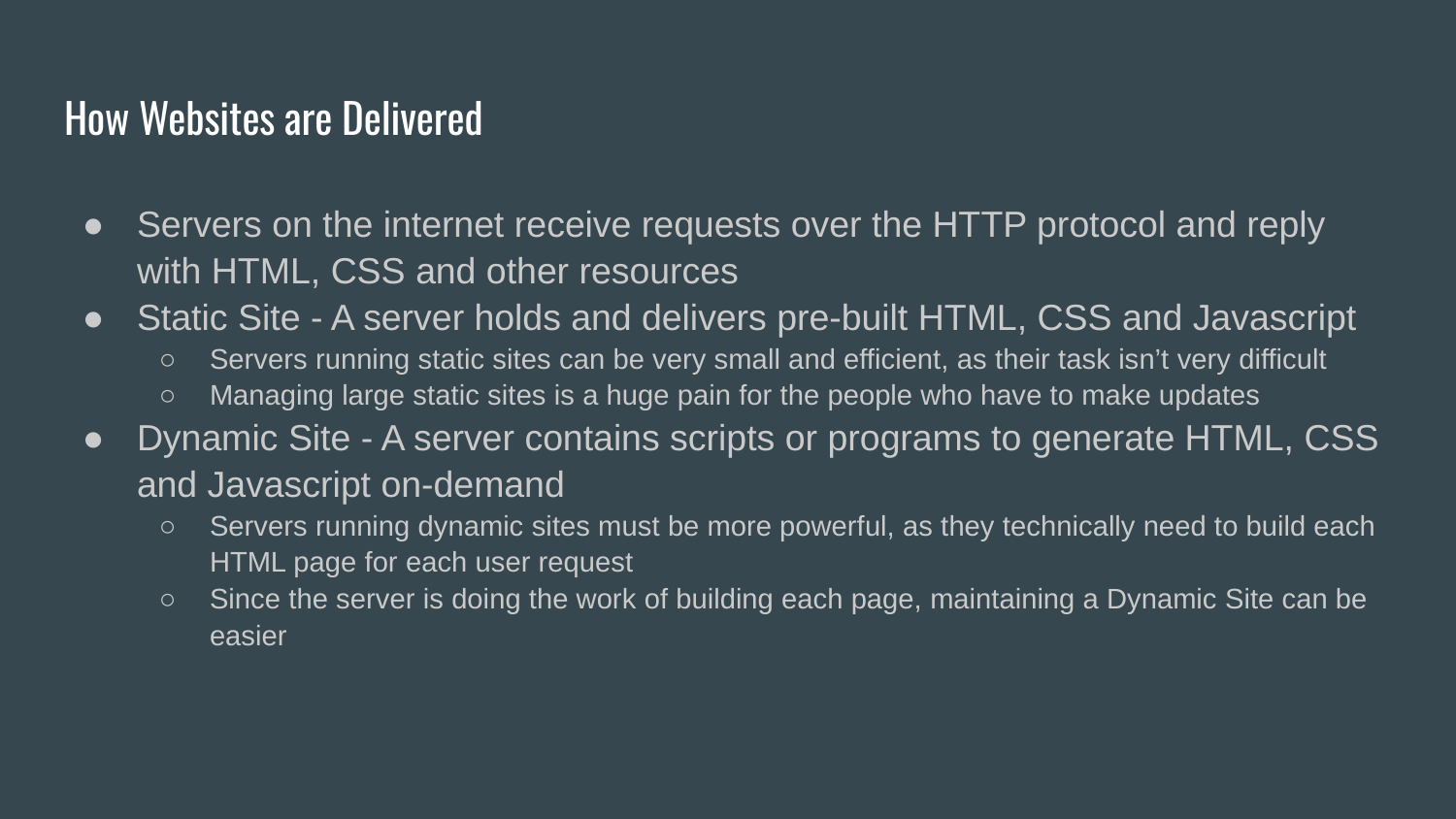

# How Websites are Delivered
Servers on the internet receive requests over the HTTP protocol and reply with HTML, CSS and other resources
Static Site - A server holds and delivers pre-built HTML, CSS and Javascript
Servers running static sites can be very small and efficient, as their task isn’t very difficult
Managing large static sites is a huge pain for the people who have to make updates
Dynamic Site - A server contains scripts or programs to generate HTML, CSS and Javascript on-demand
Servers running dynamic sites must be more powerful, as they technically need to build each HTML page for each user request
Since the server is doing the work of building each page, maintaining a Dynamic Site can be easier